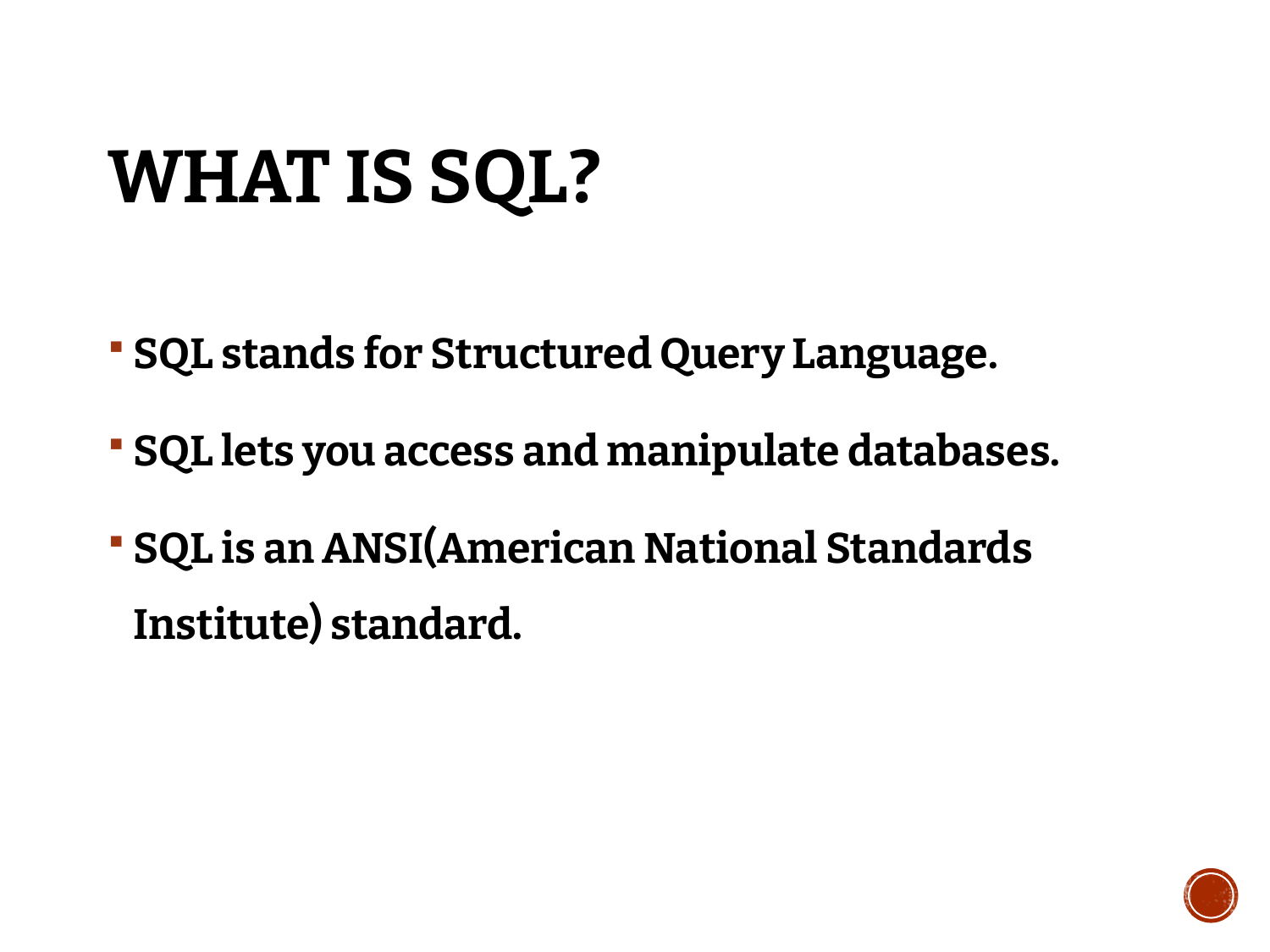

# What is sql?
SQL stands for Structured Query Language.
SQL lets you access and manipulate databases.
SQL is an ANSI(American National Standards Institute) standard.